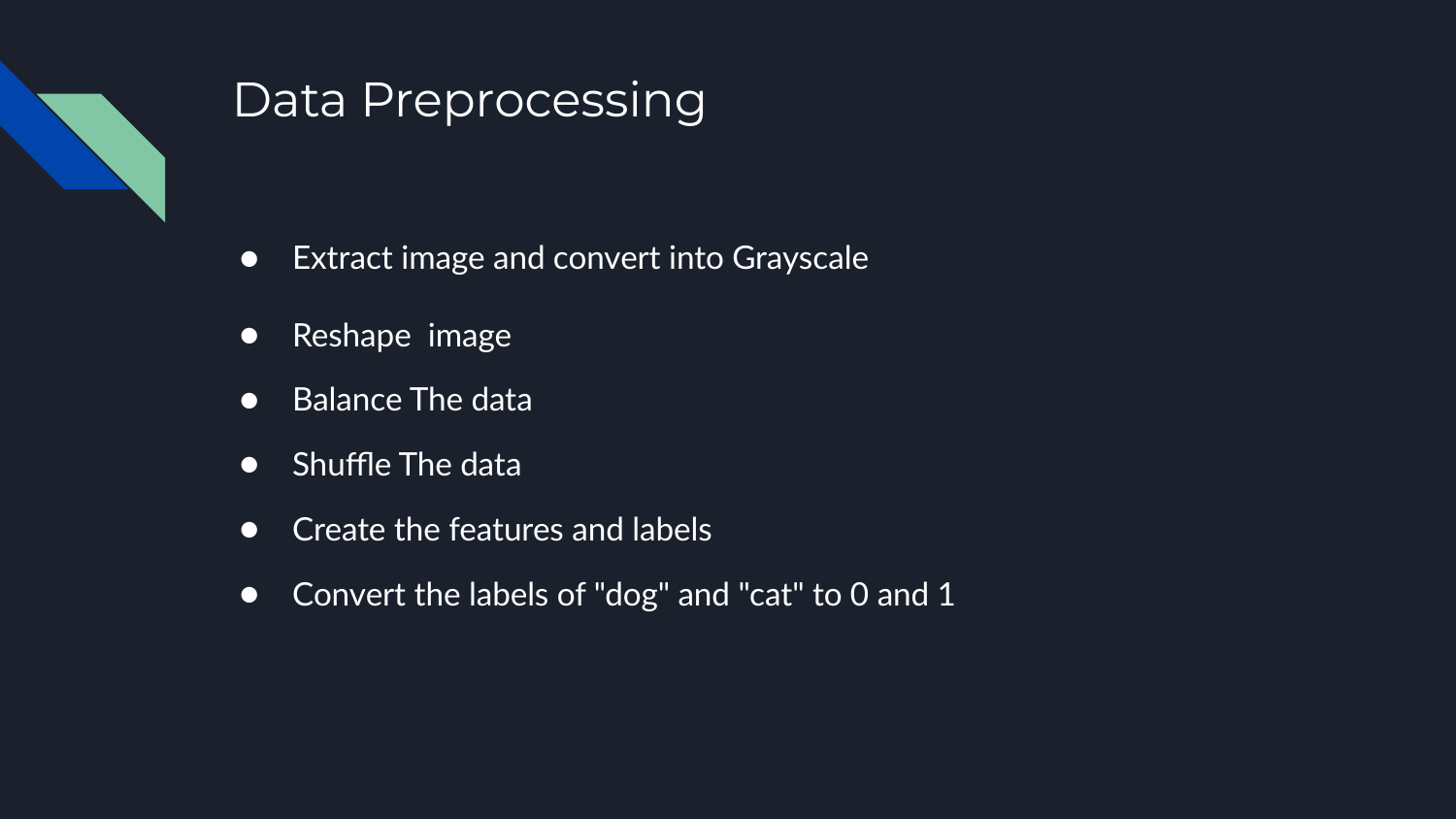

# Data Preprocessing
Extract image and convert into Grayscale
Reshape  image
Balance The data
Shuffle The data
Create the features and labels
Convert the labels of "dog" and "cat" to 0 and 1